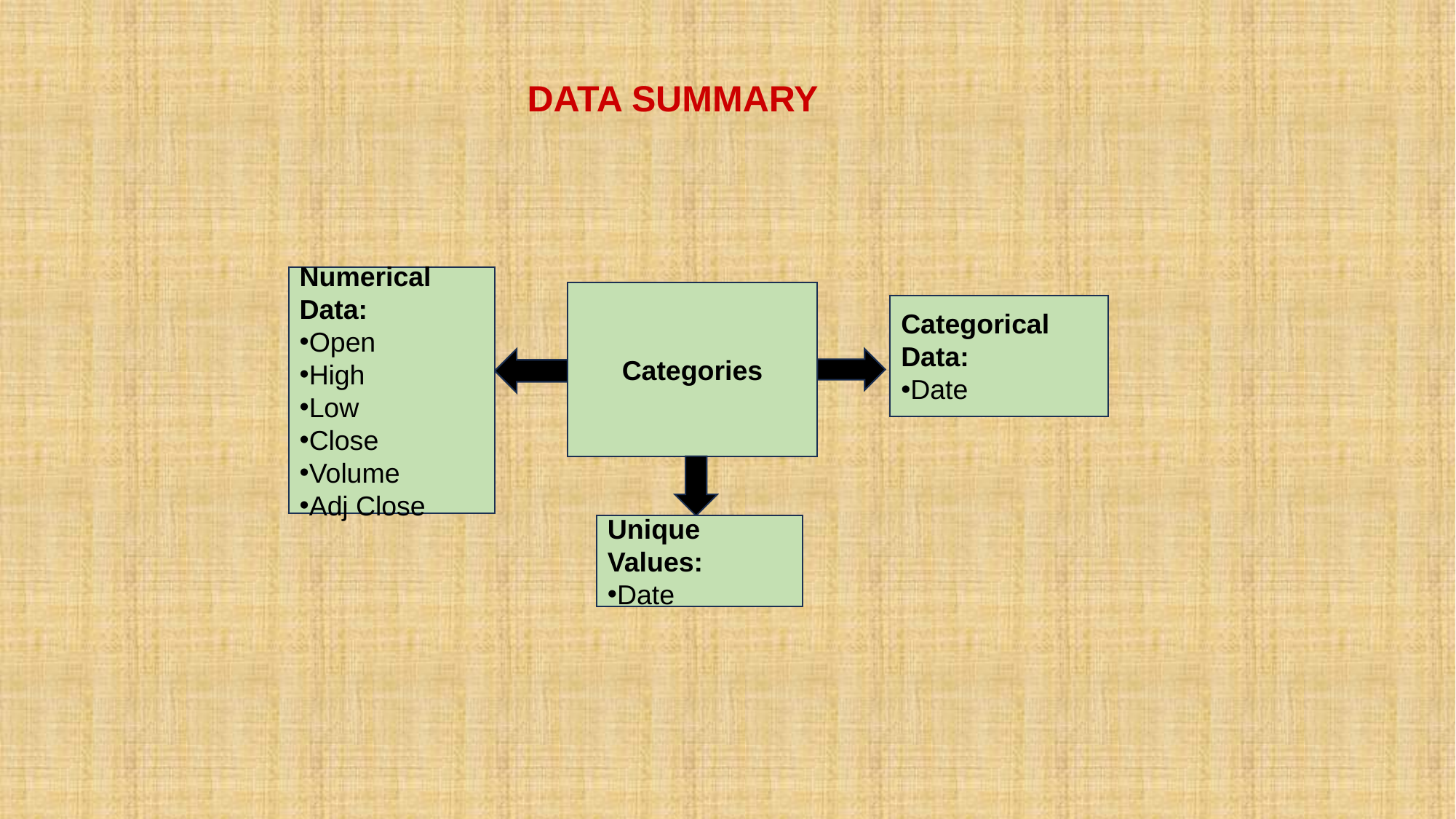

DATA SUMMARY

Numerical Data:
Open
High
Low
Close
Volume
Adj Close
Categories
Categorical Data:
Date

Unique Values:
Date